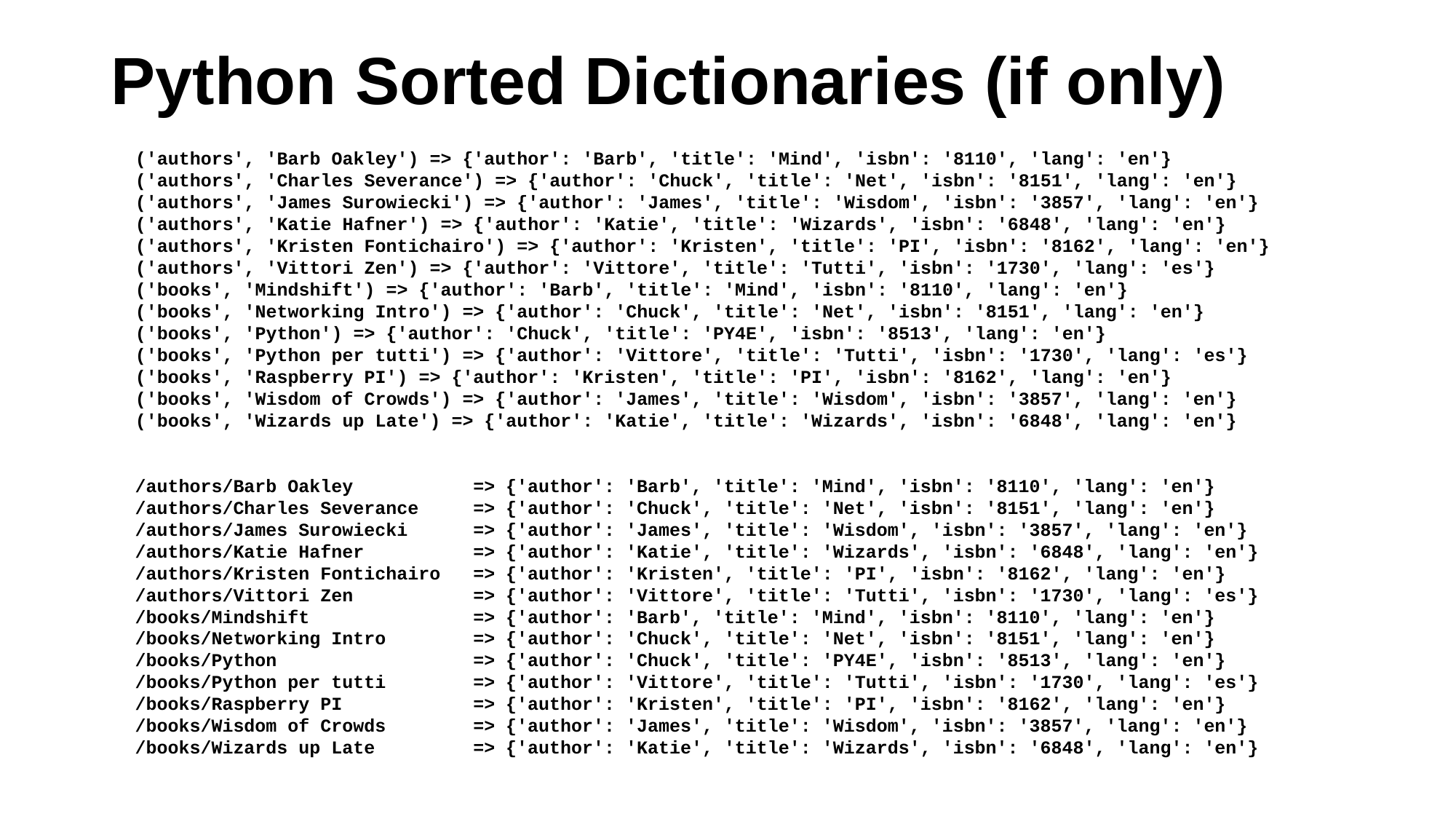

# Python Sorted Dictionaries (if only)
('authors', 'Barb Oakley') => {'author': 'Barb', 'title': 'Mind', 'isbn': '8110', 'lang': 'en'}
('authors', 'Charles Severance') => {'author': 'Chuck', 'title': 'Net', 'isbn': '8151', 'lang': 'en'}
('authors', 'James Surowiecki') => {'author': 'James', 'title': 'Wisdom', 'isbn': '3857', 'lang': 'en'}
('authors', 'Katie Hafner') => {'author': 'Katie', 'title': 'Wizards', 'isbn': '6848', 'lang': 'en'}
('authors', 'Kristen Fontichairo') => {'author': 'Kristen', 'title': 'PI', 'isbn': '8162', 'lang': 'en'}
('authors', 'Vittori Zen') => {'author': 'Vittore', 'title': 'Tutti', 'isbn': '1730', 'lang': 'es'}
('books', 'Mindshift') => {'author': 'Barb', 'title': 'Mind', 'isbn': '8110', 'lang': 'en'}
('books', 'Networking Intro') => {'author': 'Chuck', 'title': 'Net', 'isbn': '8151', 'lang': 'en'}
('books', 'Python') => {'author': 'Chuck', 'title': 'PY4E', 'isbn': '8513', 'lang': 'en'}
('books', 'Python per tutti') => {'author': 'Vittore', 'title': 'Tutti', 'isbn': '1730', 'lang': 'es'}
('books', 'Raspberry PI') => {'author': 'Kristen', 'title': 'PI', 'isbn': '8162', 'lang': 'en'}
('books', 'Wisdom of Crowds') => {'author': 'James', 'title': 'Wisdom', 'isbn': '3857', 'lang': 'en'}
('books', 'Wizards up Late') => {'author': 'Katie', 'title': 'Wizards', 'isbn': '6848', 'lang': 'en'}
/authors/Barb Oakley           => {'author': 'Barb', 'title': 'Mind', 'isbn': '8110', 'lang': 'en'}
/authors/Charles Severance     => {'author': 'Chuck', 'title': 'Net', 'isbn': '8151', 'lang': 'en'}
/authors/James Surowiecki      => {'author': 'James', 'title': 'Wisdom', 'isbn': '3857', 'lang': 'en'}
/authors/Katie Hafner          => {'author': 'Katie', 'title': 'Wizards', 'isbn': '6848', 'lang': 'en'}
/authors/Kristen Fontichairo   => {'author': 'Kristen', 'title': 'PI', 'isbn': '8162', 'lang': 'en'}
/authors/Vittori Zen           => {'author': 'Vittore', 'title': 'Tutti', 'isbn': '1730', 'lang': 'es'}
/books/Mindshift               => {'author': 'Barb', 'title': 'Mind', 'isbn': '8110', 'lang': 'en'}
/books/Networking Intro        => {'author': 'Chuck', 'title': 'Net', 'isbn': '8151', 'lang': 'en'}
/books/Python                  => {'author': 'Chuck', 'title': 'PY4E', 'isbn': '8513', 'lang': 'en'}
/books/Python per tutti        => {'author': 'Vittore', 'title': 'Tutti', 'isbn': '1730', 'lang': 'es'}
/books/Raspberry PI            => {'author': 'Kristen', 'title': 'PI', 'isbn': '8162', 'lang': 'en'}
/books/Wisdom of Crowds        => {'author': 'James', 'title': 'Wisdom', 'isbn': '3857', 'lang': 'en'}
/books/Wizards up Late         => {'author': 'Katie', 'title': 'Wizards', 'isbn': '6848', 'lang': 'en'}